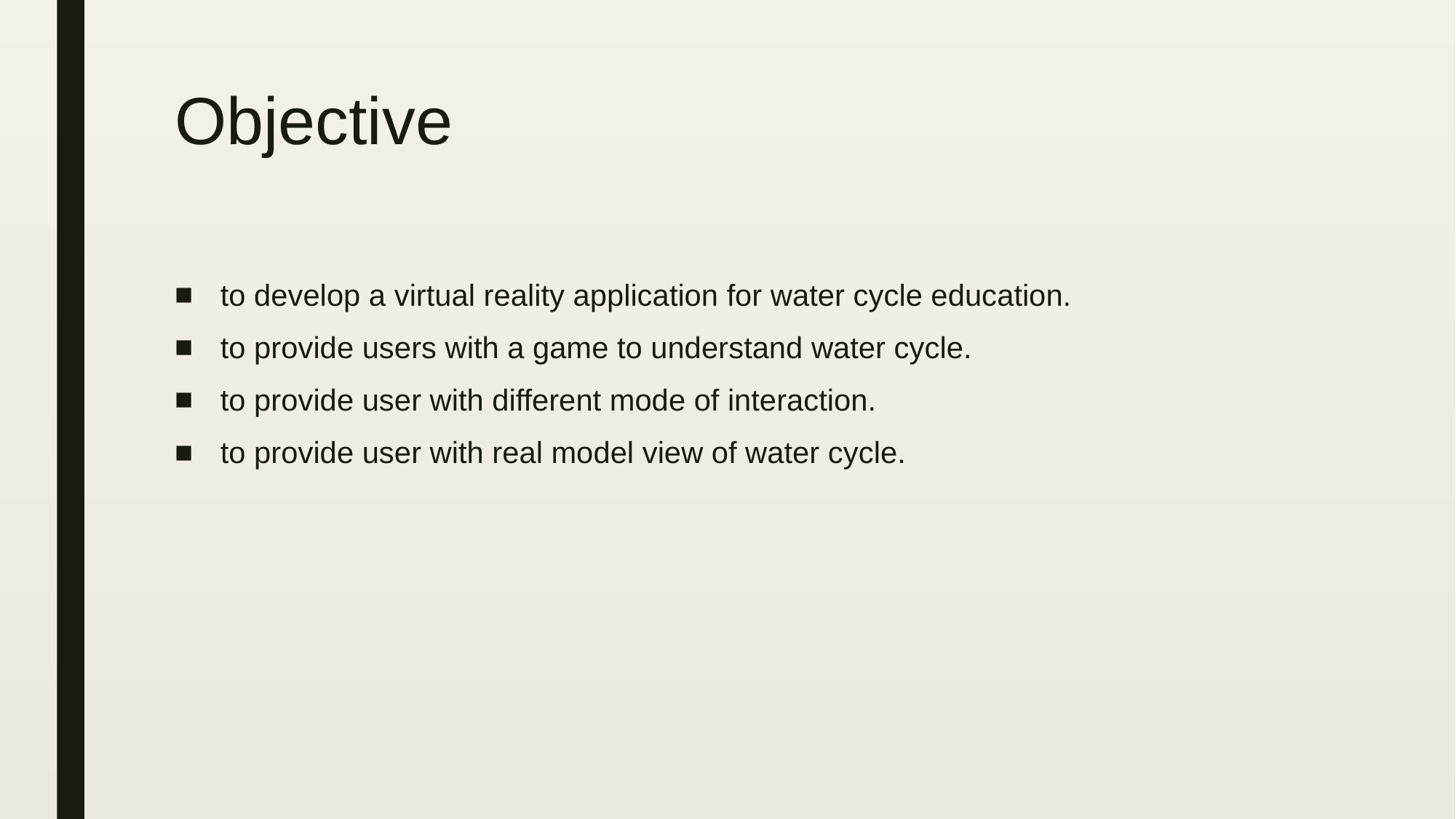

# Objective
to develop a virtual reality application for water cycle education.
to provide users with a game to understand water cycle.
to provide user with different mode of interaction.
to provide user with real model view of water cycle.